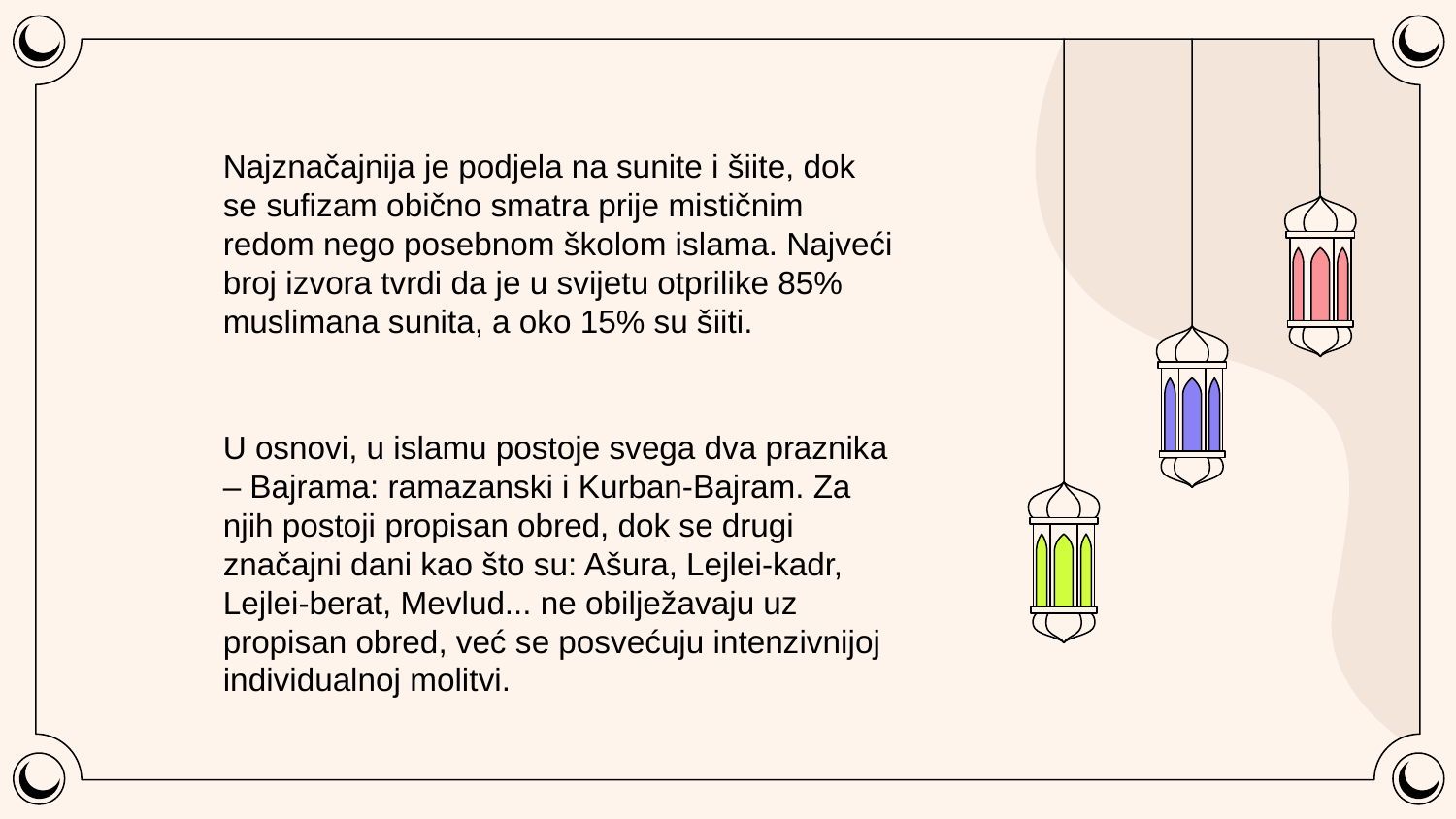

# Najznačajnija je podjela na sunite i šiite, dok se sufizam obično smatra prije mističnim redom nego posebnom školom islama. Najveći broj izvora tvrdi da je u svijetu otprilike 85% muslimana sunita, a oko 15% su šiiti.

U osnovi, u islamu postoje svega dva praznika – Bajrama: ramazanski i Kurban-Bajram. Za njih postoji propisan obred, dok se drugi značajni dani kao što su: Ašura, Lejlei-kadr, Lejlei-berat, Mevlud... ne obilježavaju uz propisan obred, već se posvećuju intenzivnijoj individualnoj molitvi.